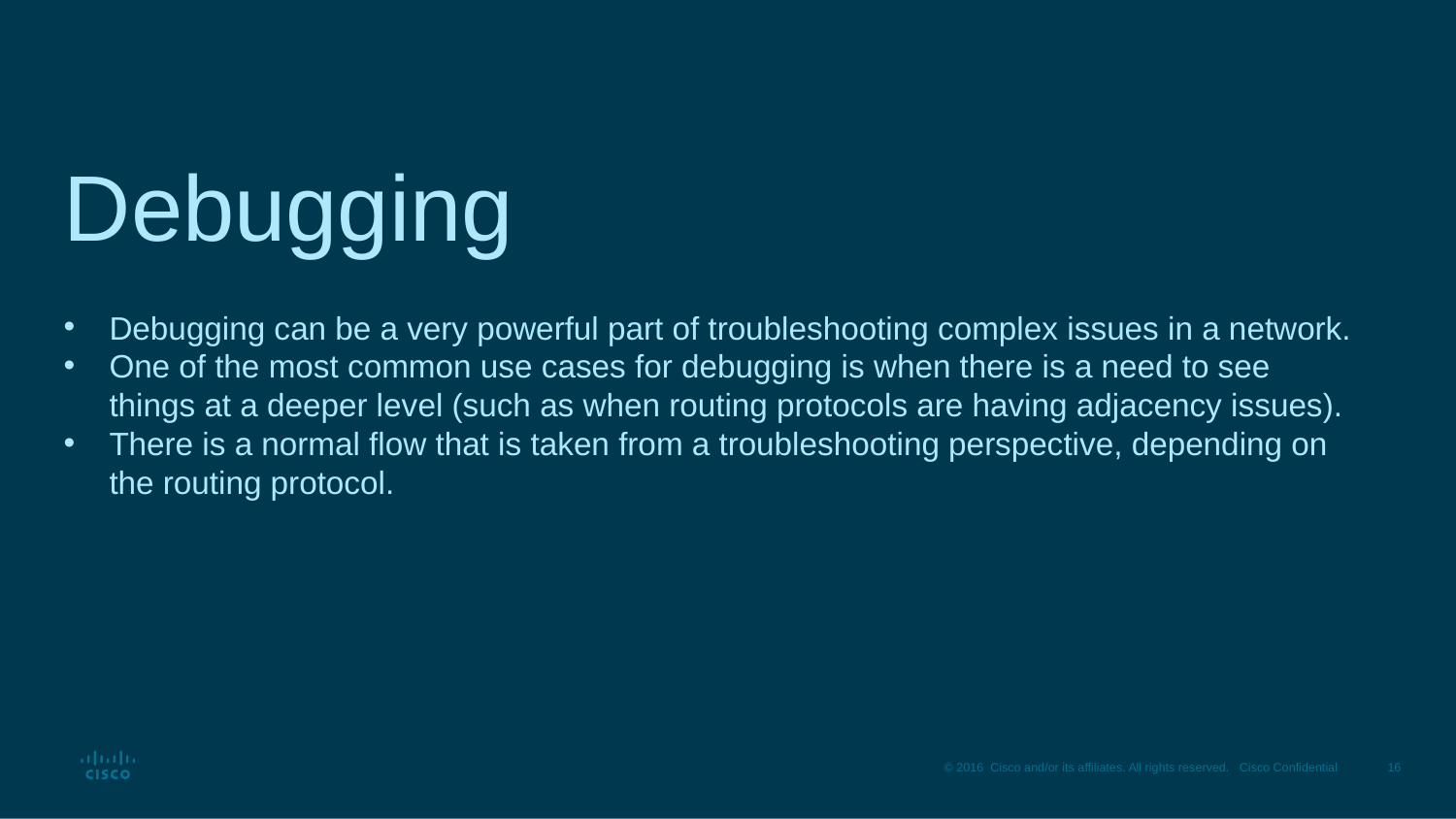

# Debugging
Debugging can be a very powerful part of troubleshooting complex issues in a network.
One of the most common use cases for debugging is when there is a need to see things at a deeper level (such as when routing protocols are having adjacency issues).
There is a normal flow that is taken from a troubleshooting perspective, depending on the routing protocol.